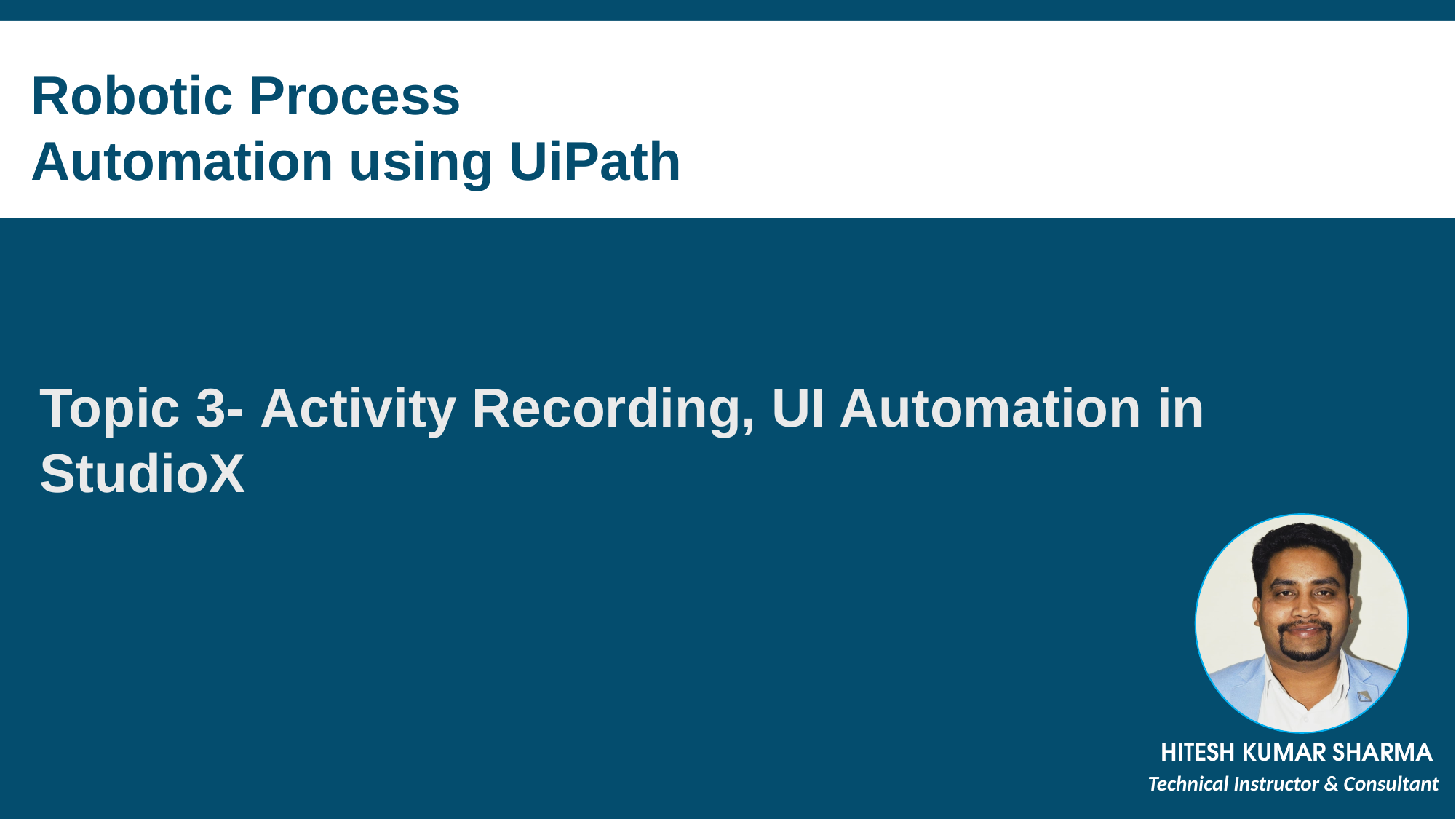

Robotic Process Automation using UiPath
Topic 3- Activity Recording, UI Automation in StudioX

HITESH KUMAR SHARMA
Technical Instructor & Consultant